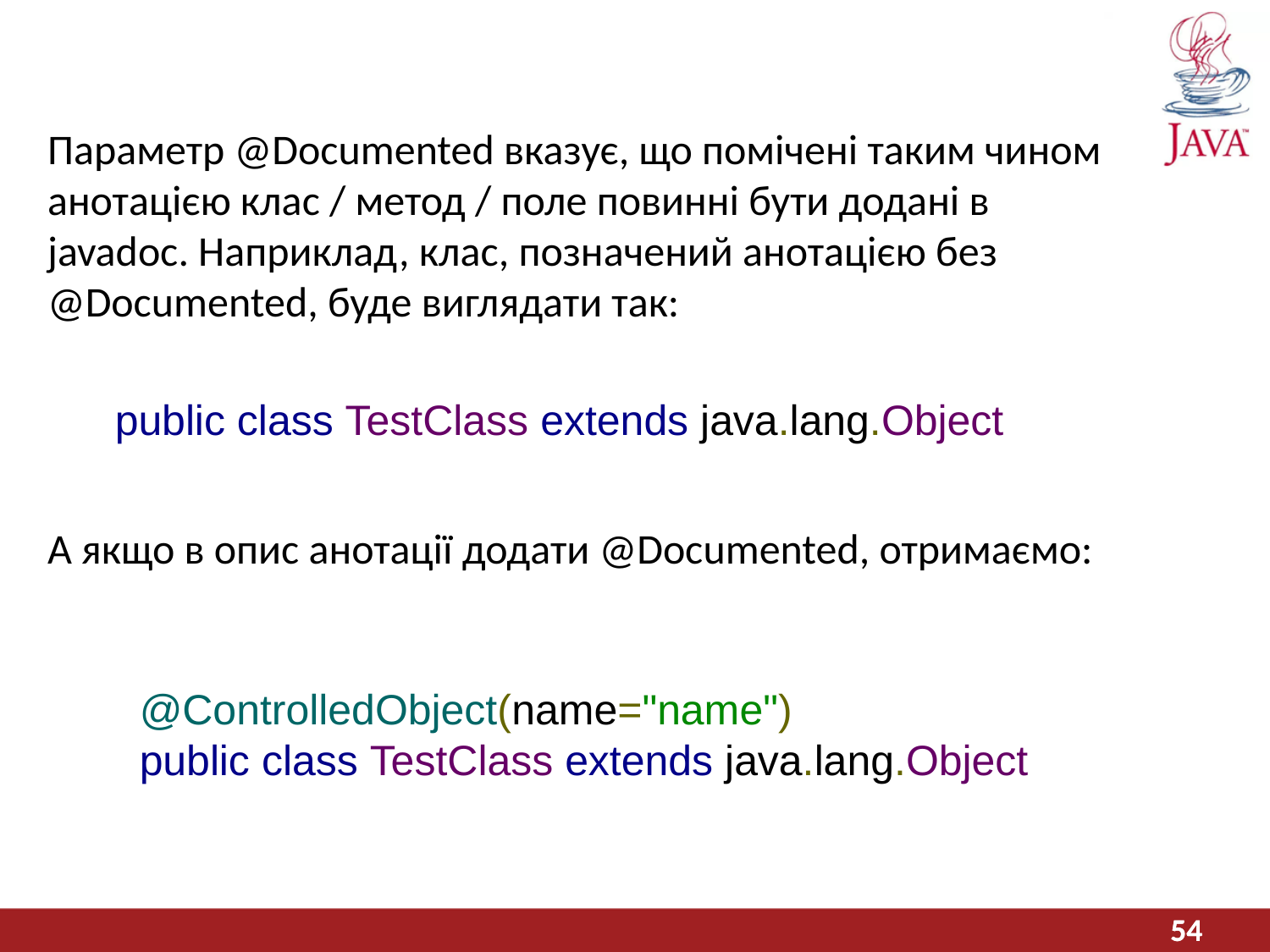

Параметр @Documented вказує, що помічені таким чином анотацією клас / метод / поле повинні бути додані в javadoc. Наприклад, клас, позначений анотацією без @Documented, буде виглядати так:
public class TestClass extends java.lang.Object
А якщо в опис анотації додати @Documented, отримаємо:
@ControlledObject(name="name")
public class TestClass extends java.lang.Object